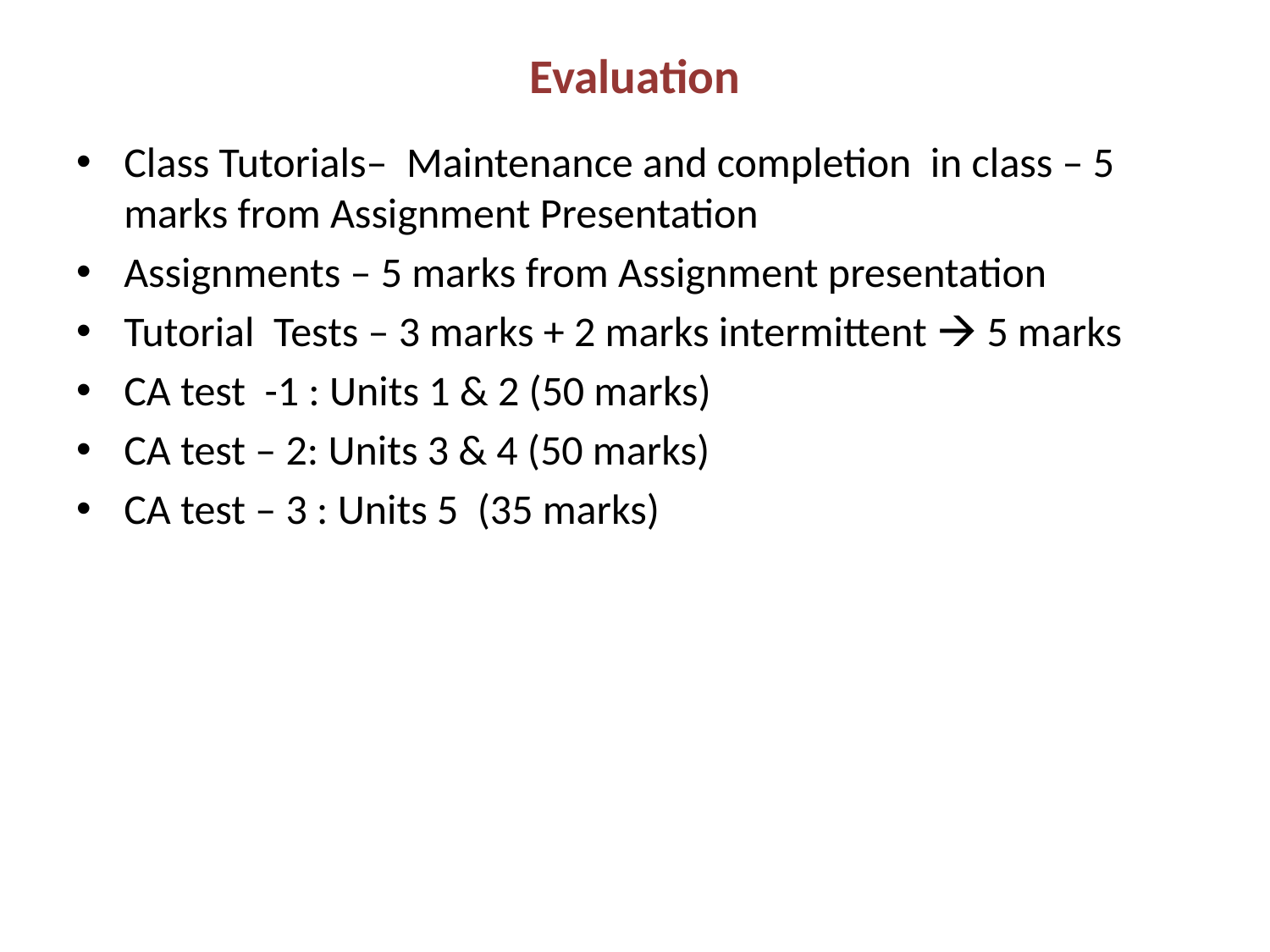

# Evaluation
Class Tutorials–  Maintenance and completion  in class – 5 marks from Assignment Presentation
Assignments – 5 marks from Assignment presentation
Tutorial  Tests – 3 marks + 2 marks intermittent 🡪 5 marks
CA test  -1 : Units 1 & 2 (50 marks)
CA test – 2: Units 3 & 4 (50 marks)
CA test – 3 : Units 5  (35 marks)